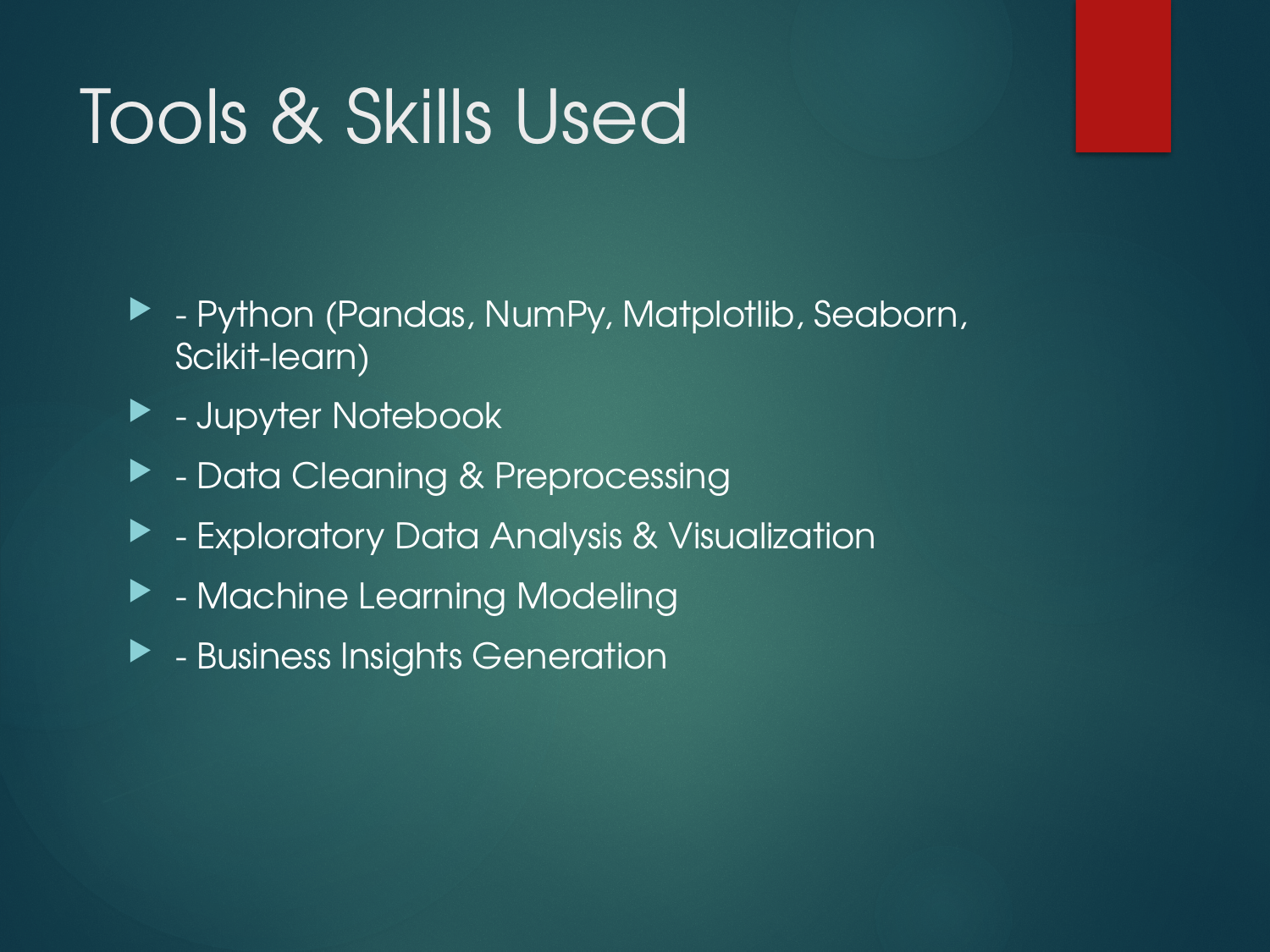

# Tools & Skills Used
- Python (Pandas, NumPy, Matplotlib, Seaborn, Scikit-learn)
- Jupyter Notebook
- Data Cleaning & Preprocessing
- Exploratory Data Analysis & Visualization
- Machine Learning Modeling
- Business Insights Generation